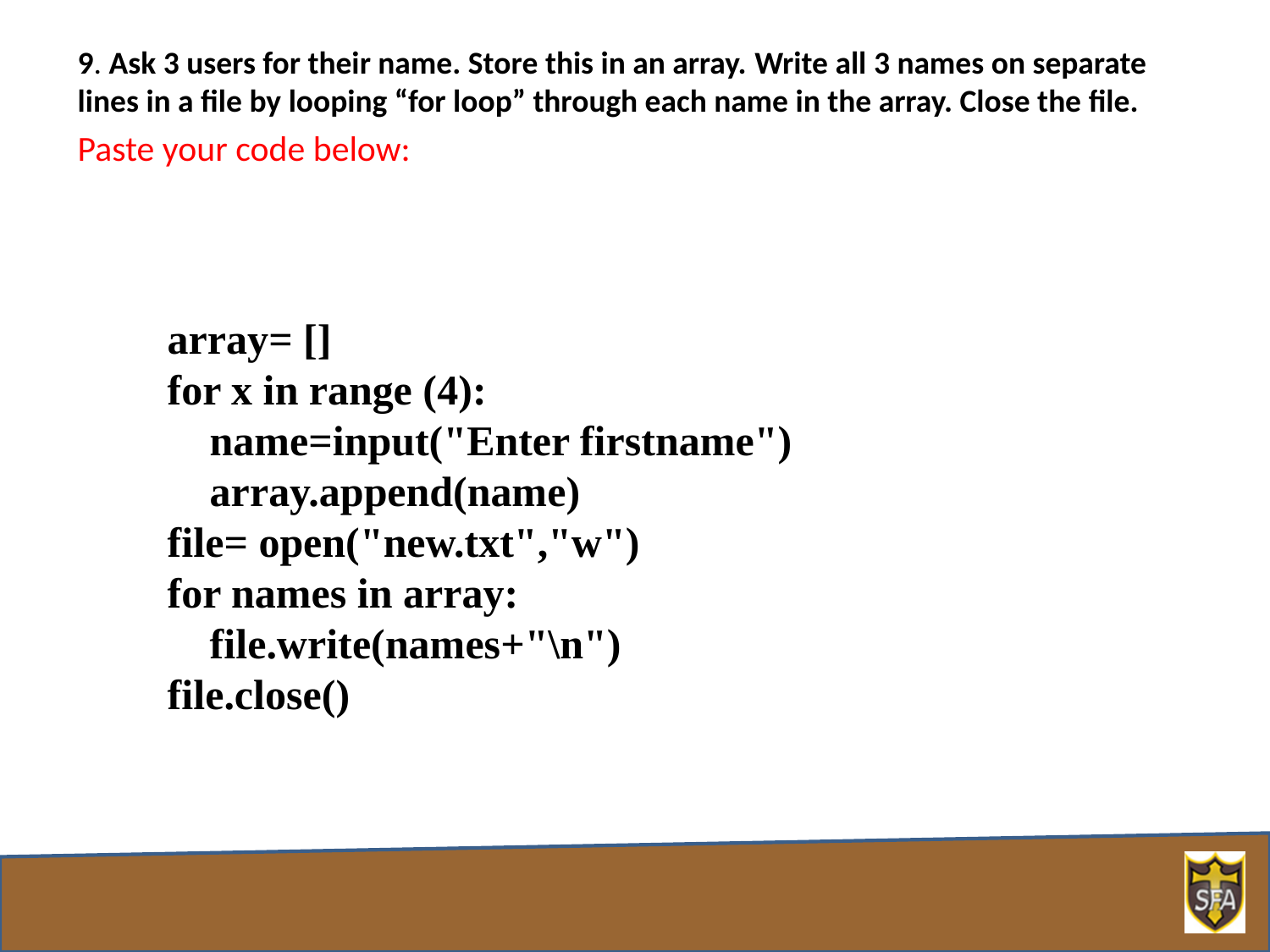

9. Ask 3 users for their name. Store this in an array. Write all 3 names on separate lines in a file by looping “for loop” through each name in the array. Close the file.
Paste your code below:

array= []
for x in range (4):
    name=input("Enter firstname")
    array.append(name)
file= open("new.txt","w")
for names in array:
    file.write(names+"\n")
file.close()